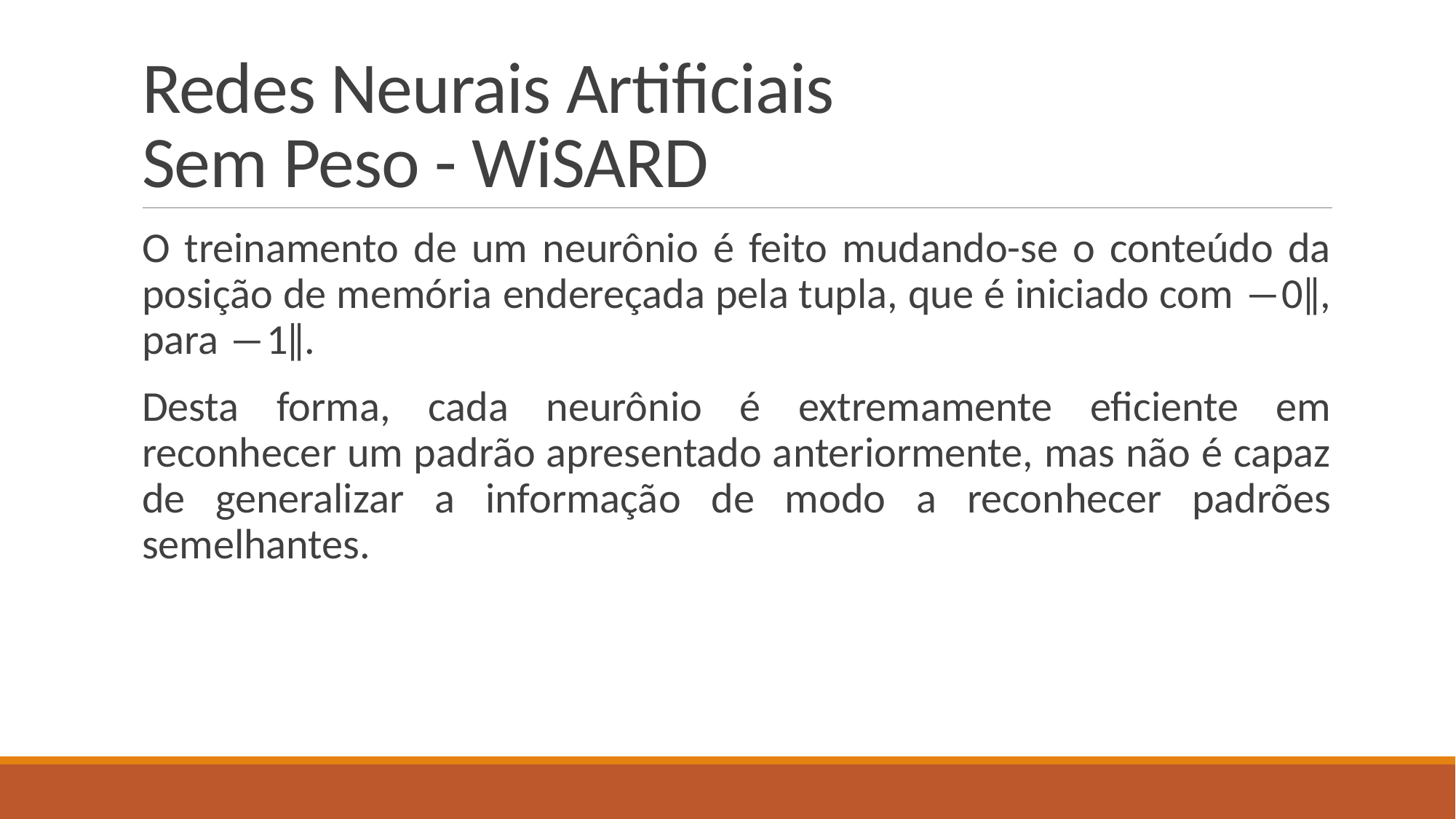

# Redes Neurais Artificiais Sem Peso - WiSARD
O treinamento de um neurônio é feito mudando-se o conteúdo da posição de memória endereçada pela tupla, que é iniciado com ―0‖, para ―1‖.
Desta forma, cada neurônio é extremamente eficiente em reconhecer um padrão apresentado anteriormente, mas não é capaz de generalizar a informação de modo a reconhecer padrões semelhantes.